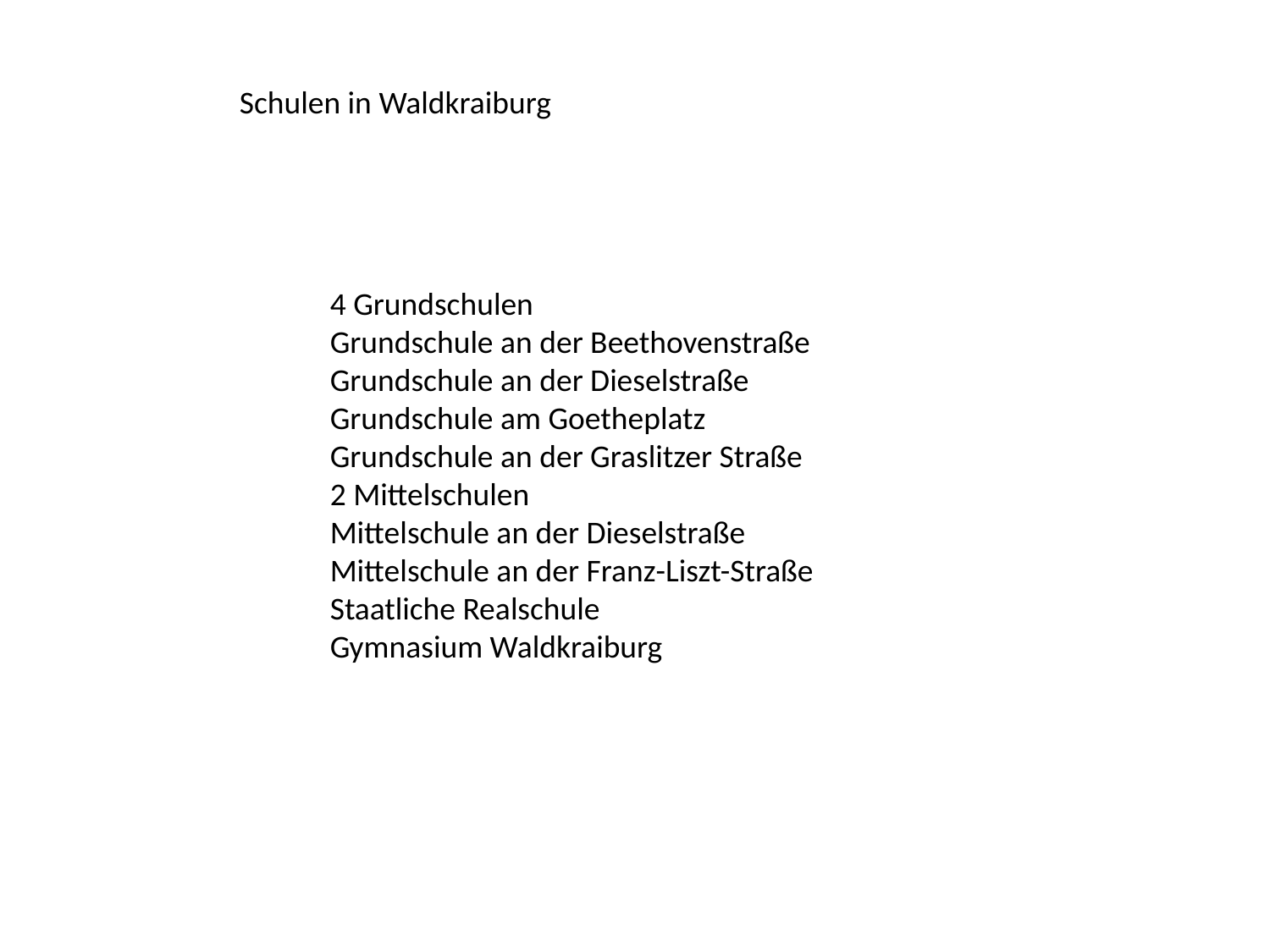

Schulen in Waldkraiburg
4 Grundschulen
Grundschule an der Beethovenstraße
Grundschule an der Dieselstraße
Grundschule am Goetheplatz
Grundschule an der Graslitzer Straße
2 Mittelschulen
Mittelschule an der Dieselstraße
Mittelschule an der Franz-Liszt-Straße
Staatliche Realschule
Gymnasium Waldkraiburg